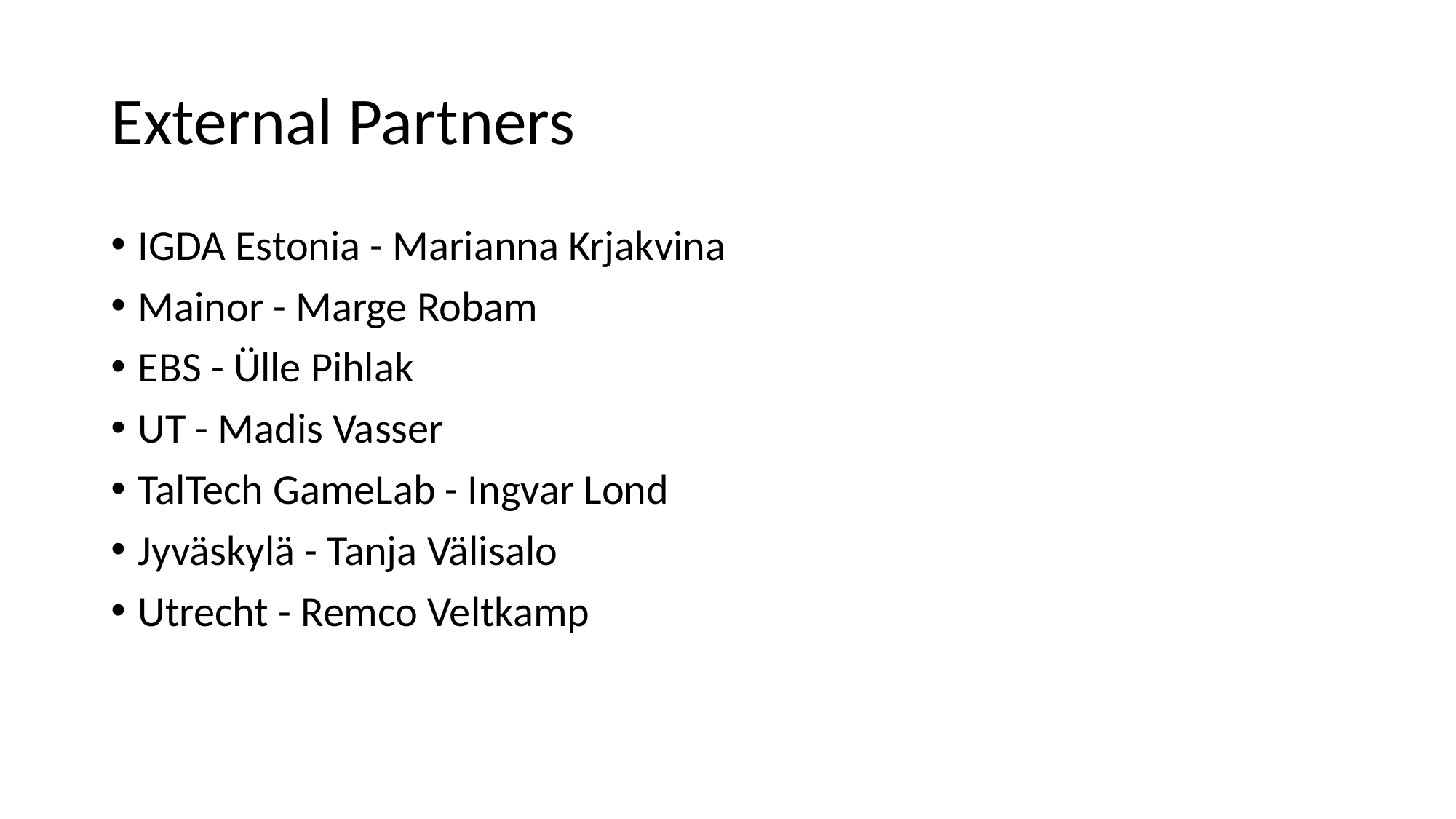

# External Partners
IGDA Estonia - Marianna Krjakvina
Mainor - Marge Robam
EBS - Ülle Pihlak
UT - Madis Vasser
TalTech GameLab - Ingvar Lond
Jyväskylä - Tanja Välisalo
Utrecht - Remco Veltkamp